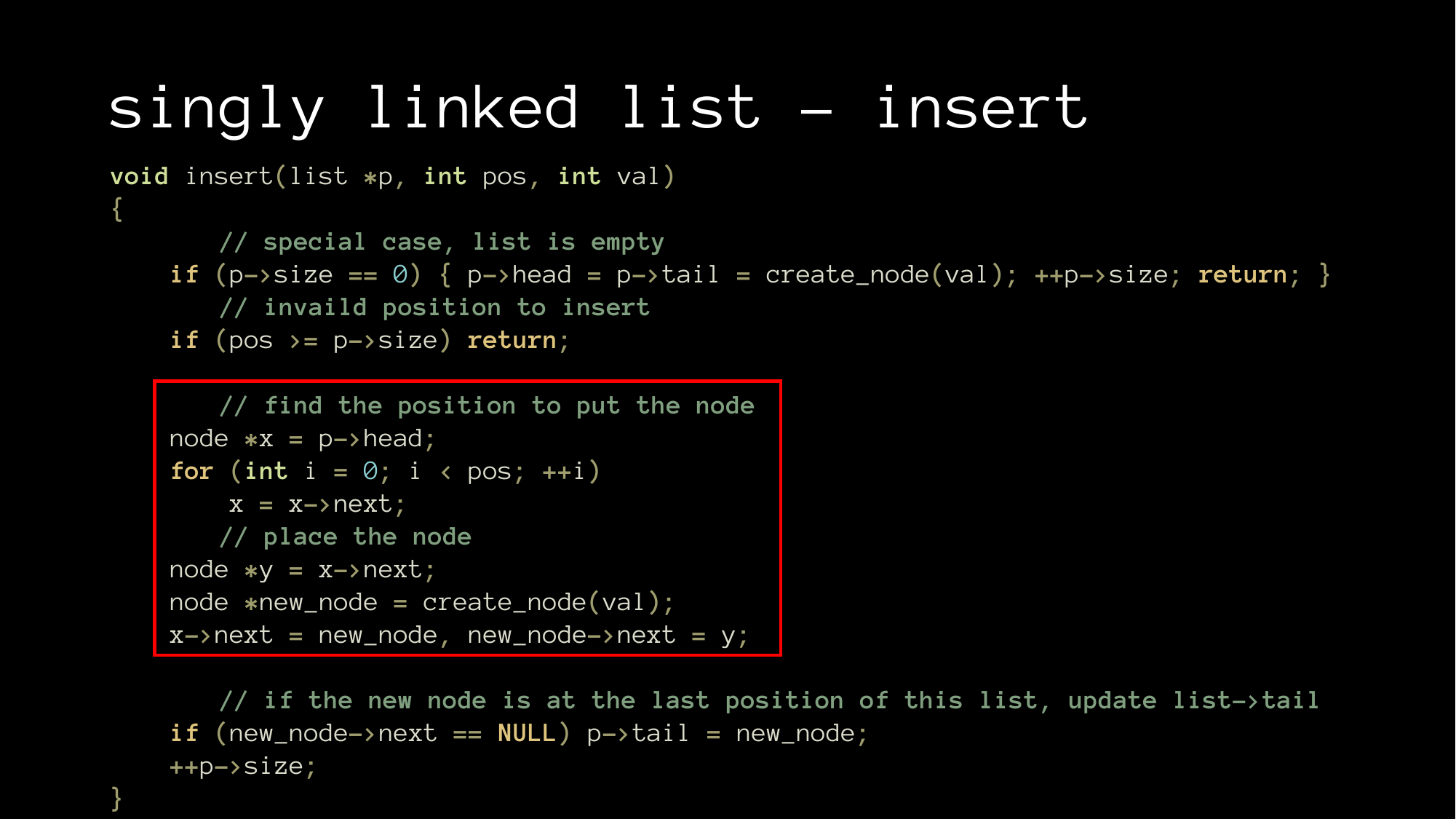

# singly linked list - insert
void insert(list *p, int pos, int val)
{
	// special case, list is empty
    if (p->size == 0) { p->head = p->tail = create_node(val); ++p->size; return; }
	// invaild position to insert
    if (pos >= p->size) return;

	// find the position to put the node
    node *x = p->head;
    for (int i = 0; i < pos; ++i)
        x = x->next;
	// place the node
    node *y = x->next;
    node *new_node = create_node(val);
    x->next = new_node, new_node->next = y;

	// if the new node is at the last position of this list, update list->tail
    if (new_node->next == NULL) p->tail = new_node;
    ++p->size;
}